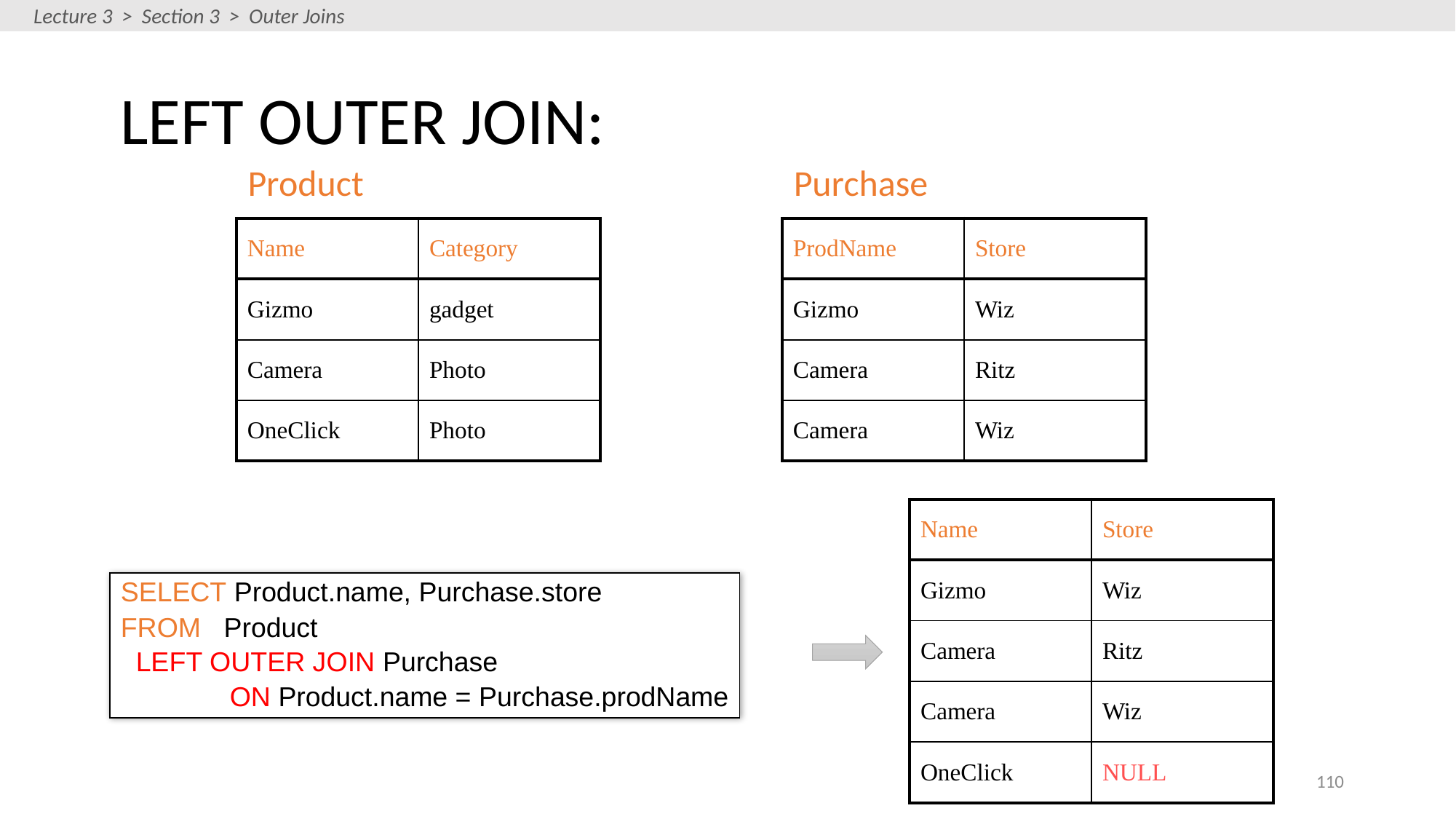

Lecture 3  >  Section 3  >  Outer Joins
# LEFT OUTER JOIN:
Product
Purchase
| Name | Category |
| --- | --- |
| Gizmo | gadget |
| Camera | Photo |
| OneClick | Photo |
| ProdName | Store |
| --- | --- |
| Gizmo | Wiz |
| Camera | Ritz |
| Camera | Wiz |
| Name | Store |
| --- | --- |
| Gizmo | Wiz |
| Camera | Ritz |
| Camera | Wiz |
| OneClick | NULL |
SELECT Product.name, Purchase.store
FROM   Product
  LEFT OUTER JOIN Purchase
	ON Product.name = Purchase.prodName

110